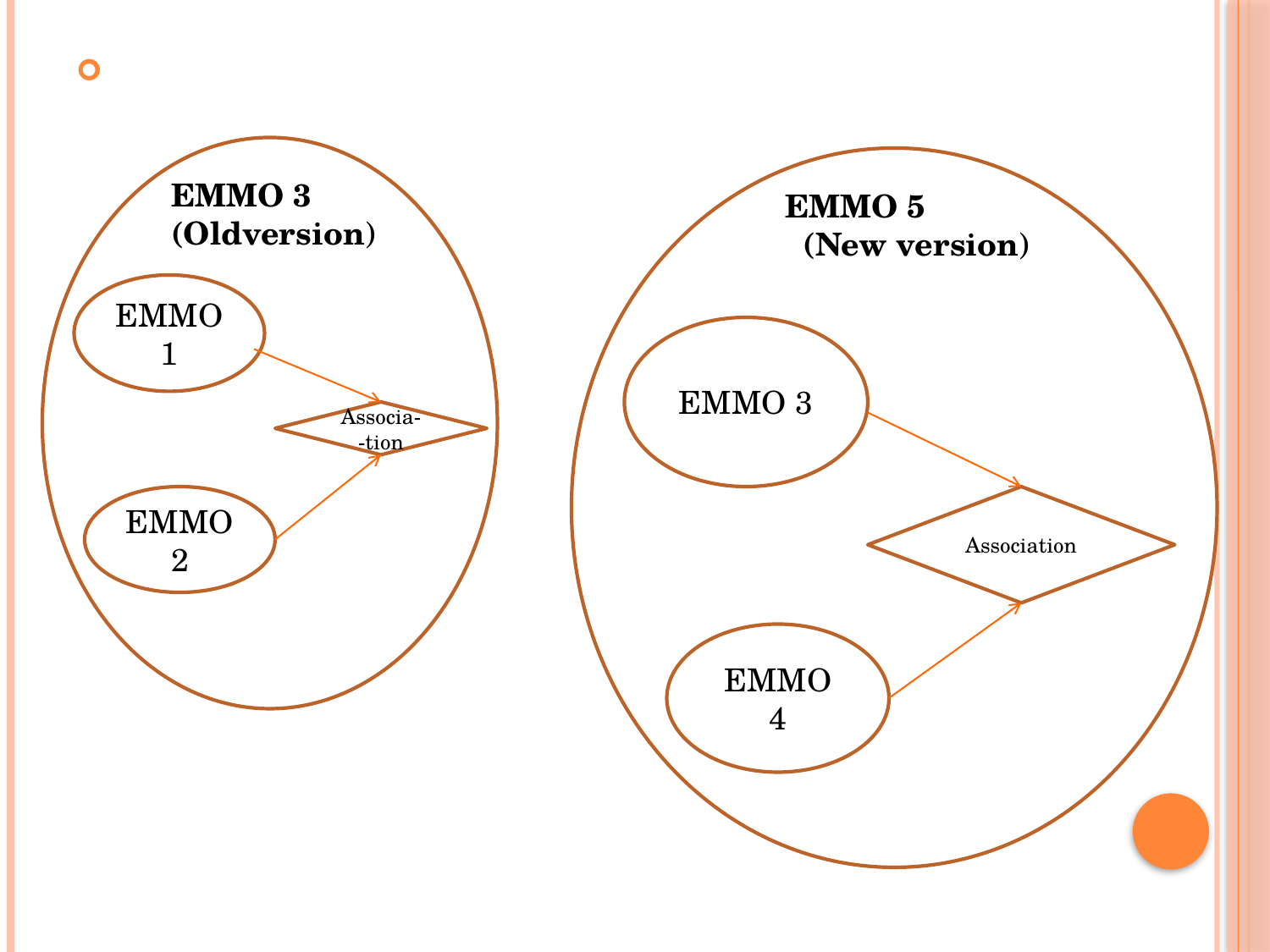

#

`	`
EMMO 3
(Oldversion)
EMMO 5
  (New version)
EMMO 1
EMMO 3
Associa--tion
EMMO 2
Association
EMMO 4